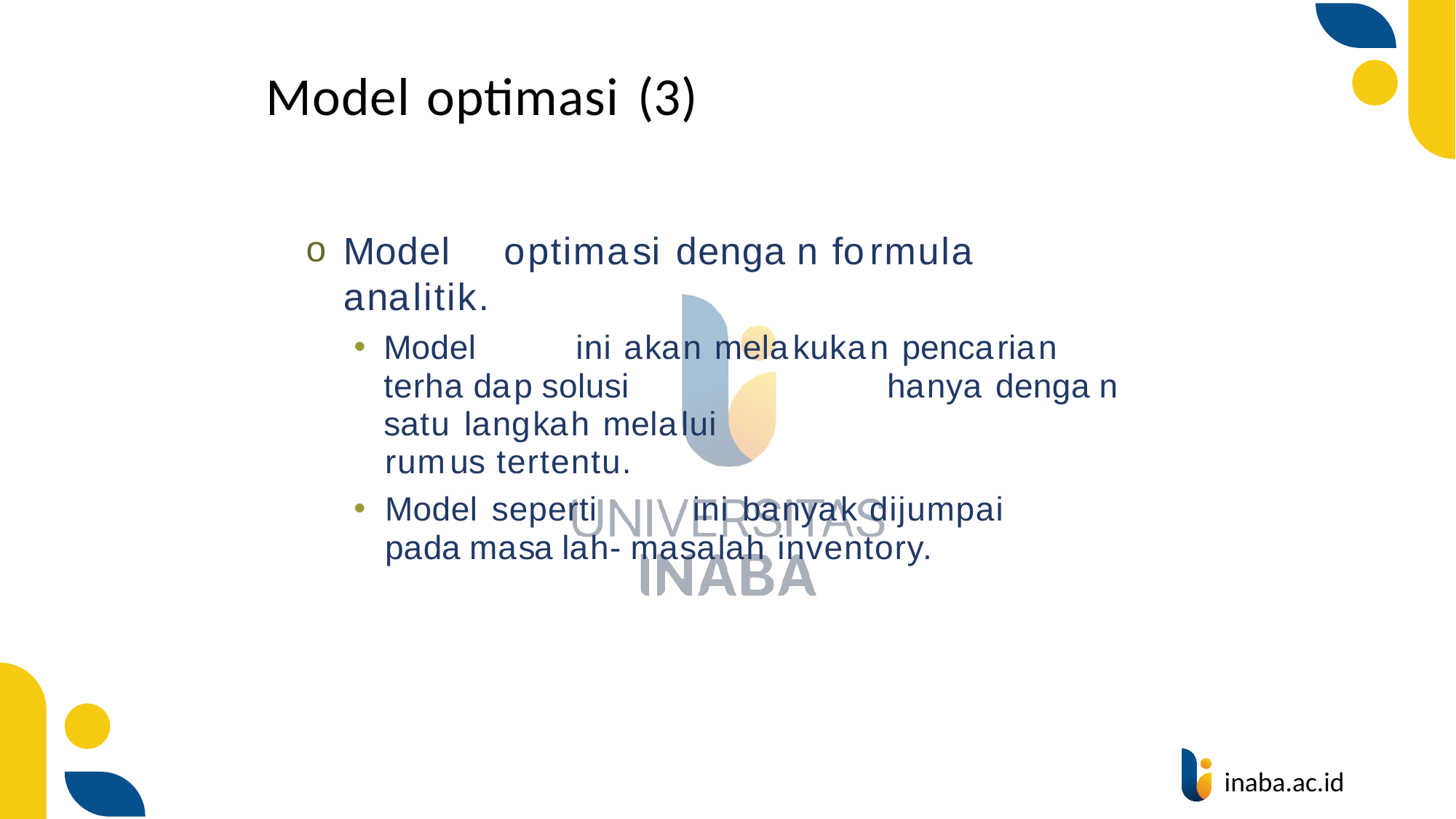

# Model optimasi (3)
Model	optimasi denga n formula	analitik.
Model	 ini akan melakukan pencarian terha dap solusi	hanya denga n satu	langkah melalui
rumus tertentu.
Model seperti	ini banyak dijumpai pada masa lah- masalah inventory.